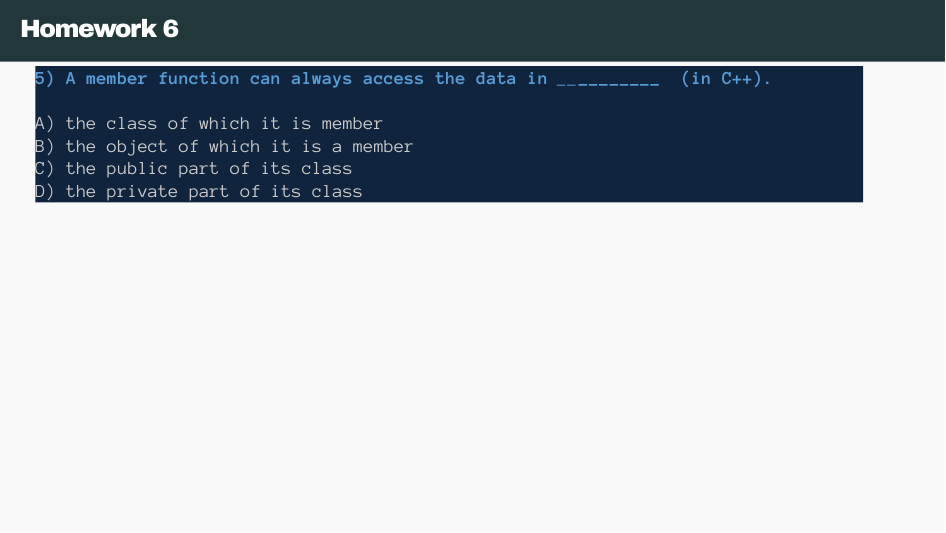

# Homework 6
5) A member function can always access the data in __________  (in C++).
A) the class of which it is member
B) the object of which it is a member
C) the public part of its class
D) the private part of its class